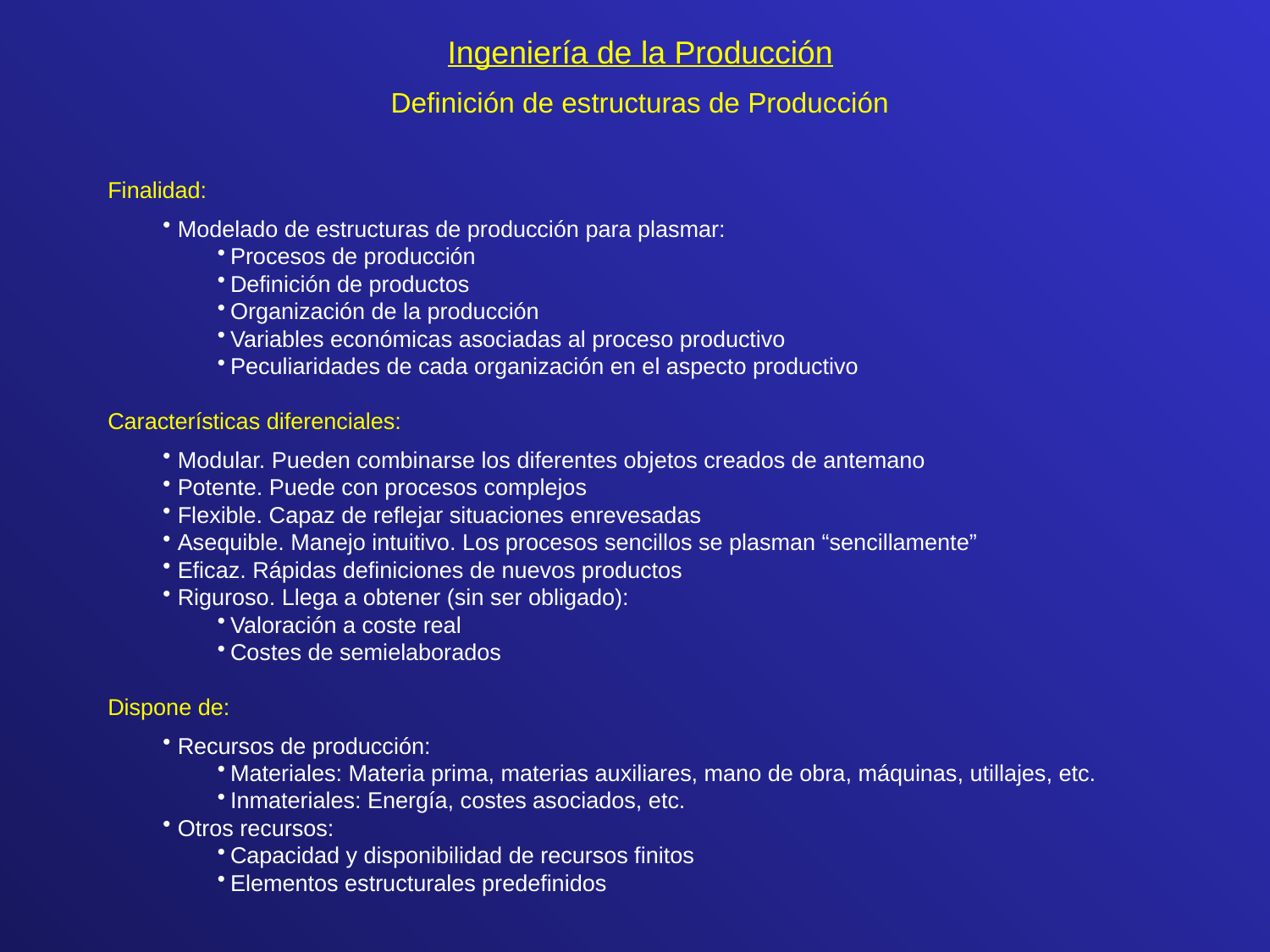

Ingeniería de la Producción

Definición de estructuras de Producción

Finalidad:

Modelado de estructuras de producción para plasmar:
Procesos de producción
Definición de productos
Organización de la producción
Variables económicas asociadas al proceso productivo
Peculiaridades de cada organización en el aspecto productivo

Características diferenciales:

Modular. Pueden combinarse los diferentes objetos creados de antemano
Potente. Puede con procesos complejos
Flexible. Capaz de reflejar situaciones enrevesadas
Asequible. Manejo intuitivo. Los procesos sencillos se plasman “sencillamente”
Eficaz. Rápidas definiciones de nuevos productos
Riguroso. Llega a obtener (sin ser obligado):
Valoración a coste real
Costes de semielaborados

Dispone de:

Recursos de producción:
Materiales: Materia prima, materias auxiliares, mano de obra, máquinas, utillajes, etc.
Inmateriales: Energía, costes asociados, etc.
Otros recursos:
Capacidad y disponibilidad de recursos finitos
Elementos estructurales predefinidos